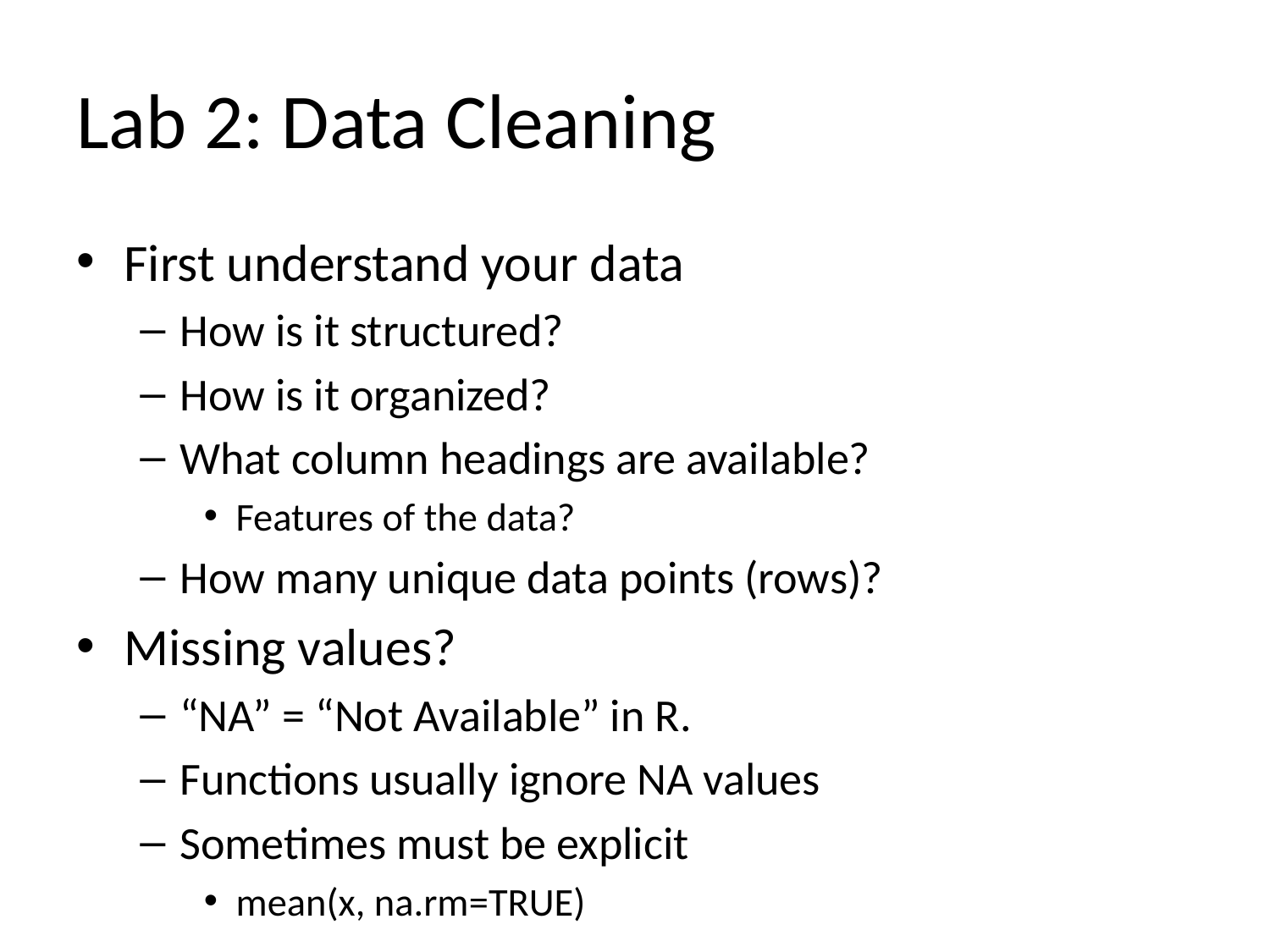

# Lab 2: Data Cleaning
First understand your data
How is it structured?
How is it organized?
What column headings are available?
Features of the data?
How many unique data points (rows)?
Missing values?
“NA” = “Not Available” in R.
Functions usually ignore NA values
Sometimes must be explicit
mean(x, na.rm=TRUE)